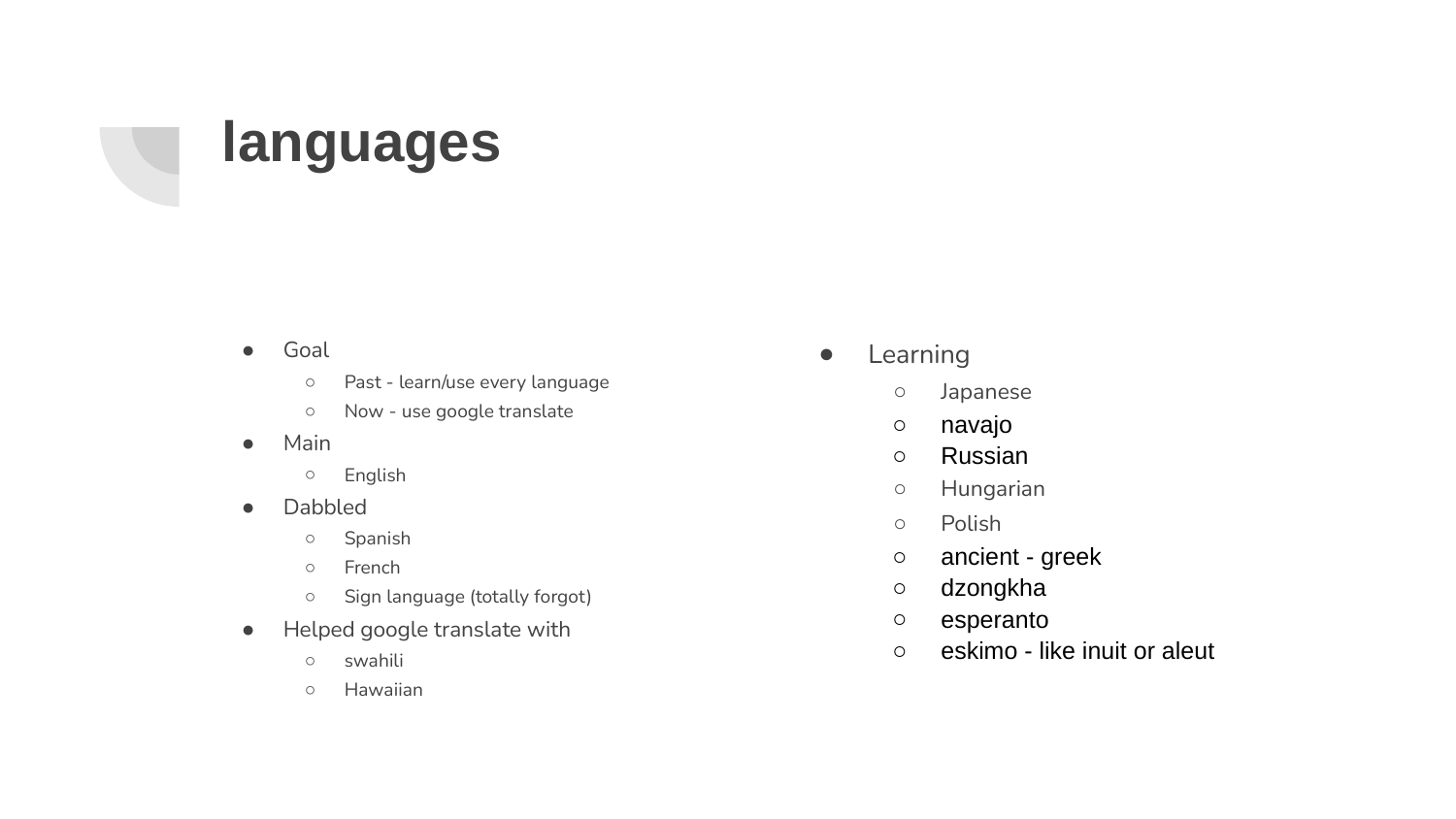

# languages
Goal
Past - learn/use every language
Now - use google translate
Main
English
Dabbled
Spanish
French
Sign language (totally forgot)
Helped google translate with
swahili
Hawaiian
Learning
Japanese
navajo
Russian
Hungarian
Polish
ancient - greek
dzongkha
esperanto
eskimo - like inuit or aleut